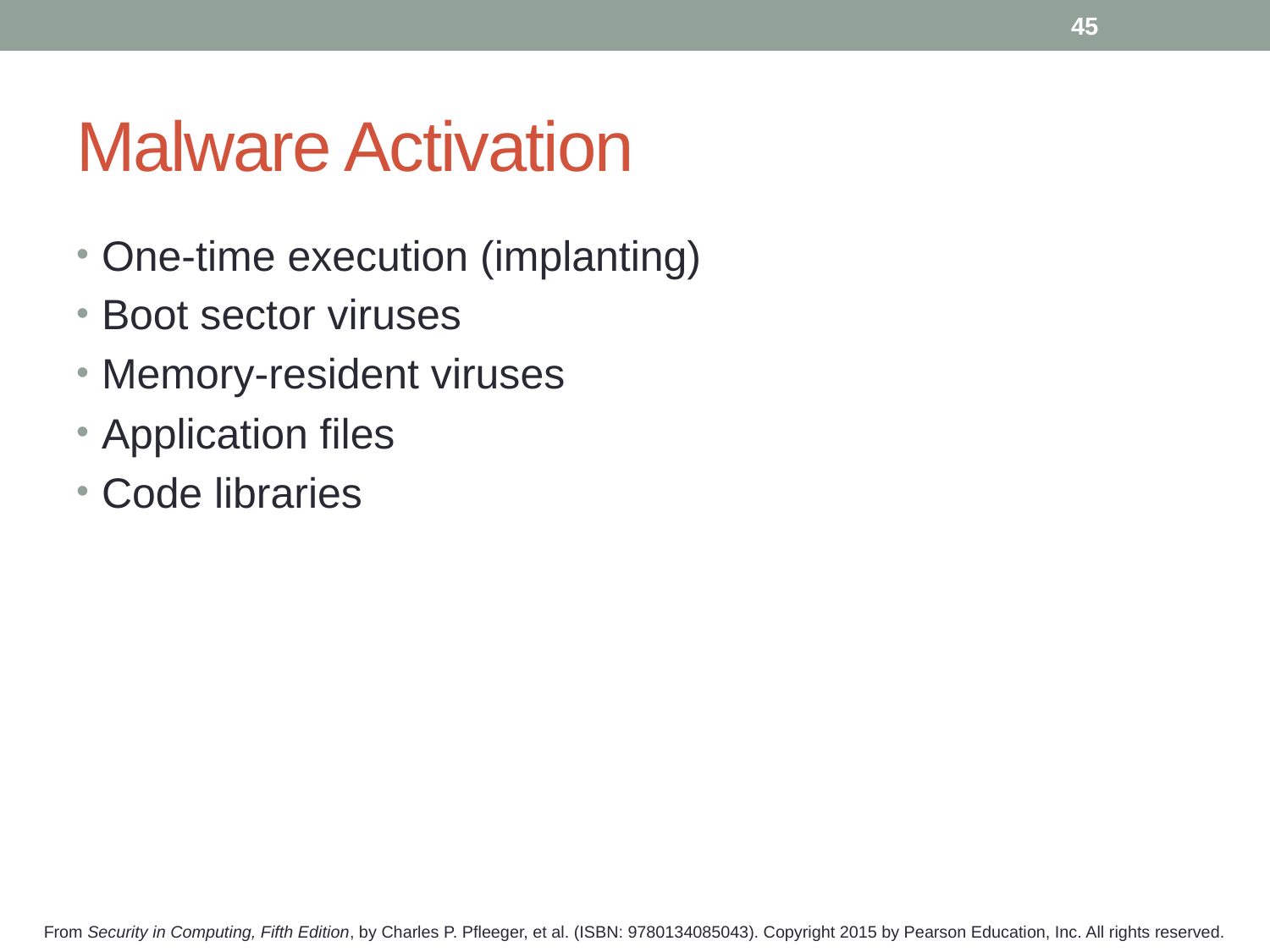

45
# Malware Activation
One-time execution (implanting)
Boot sector viruses
Memory-resident viruses
Application files
Code libraries
From Security in Computing, Fifth Edition, by Charles P. Pfleeger, et al. (ISBN: 9780134085043). Copyright 2015 by Pearson Education, Inc. All rights reserved.